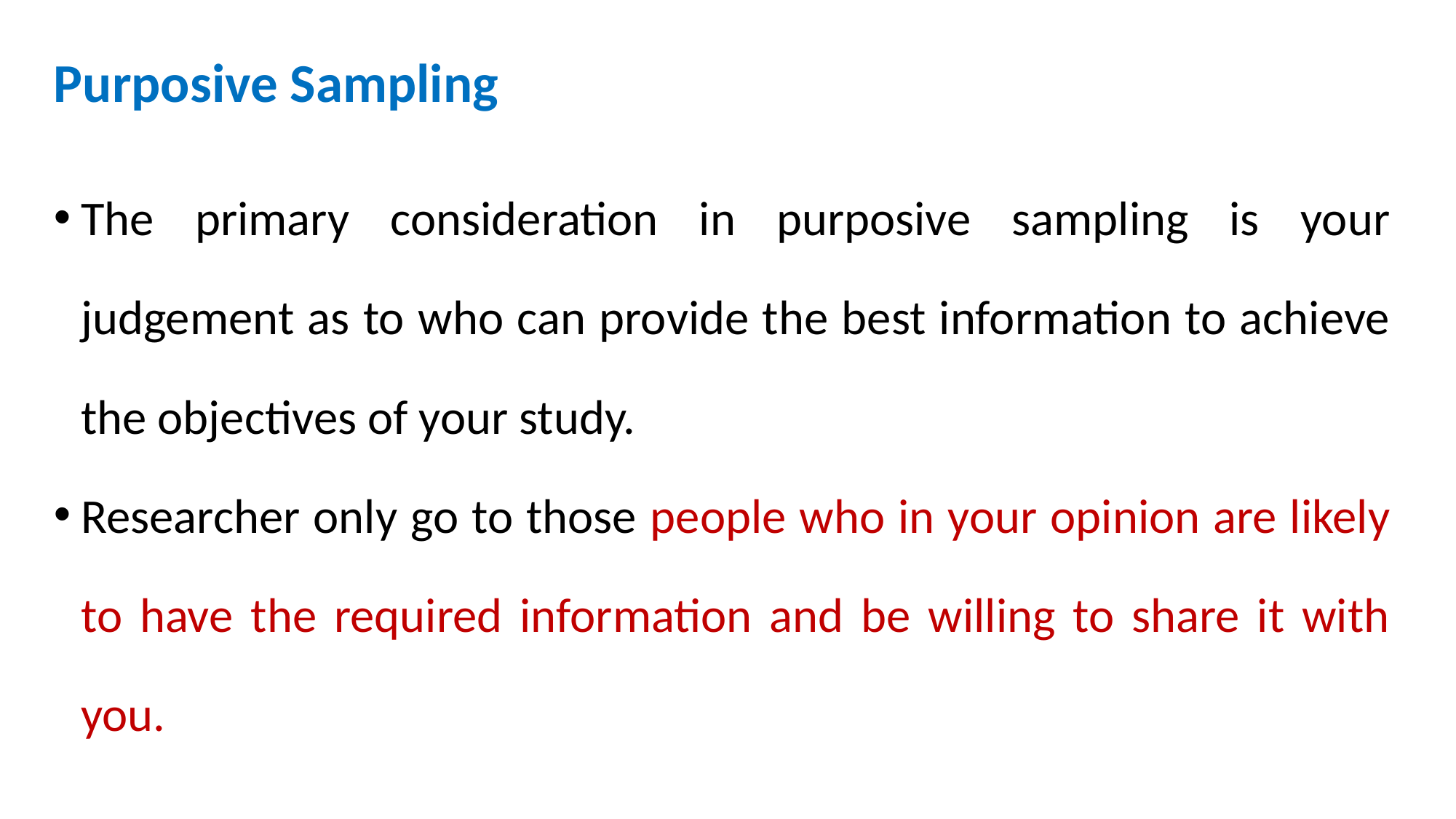

# Purposive Sampling
The primary consideration in purposive sampling is your judgement as to who can provide the best information to achieve the objectives of your study.
Researcher only go to those people who in your opinion are likely to have the required information and be willing to share it with you.